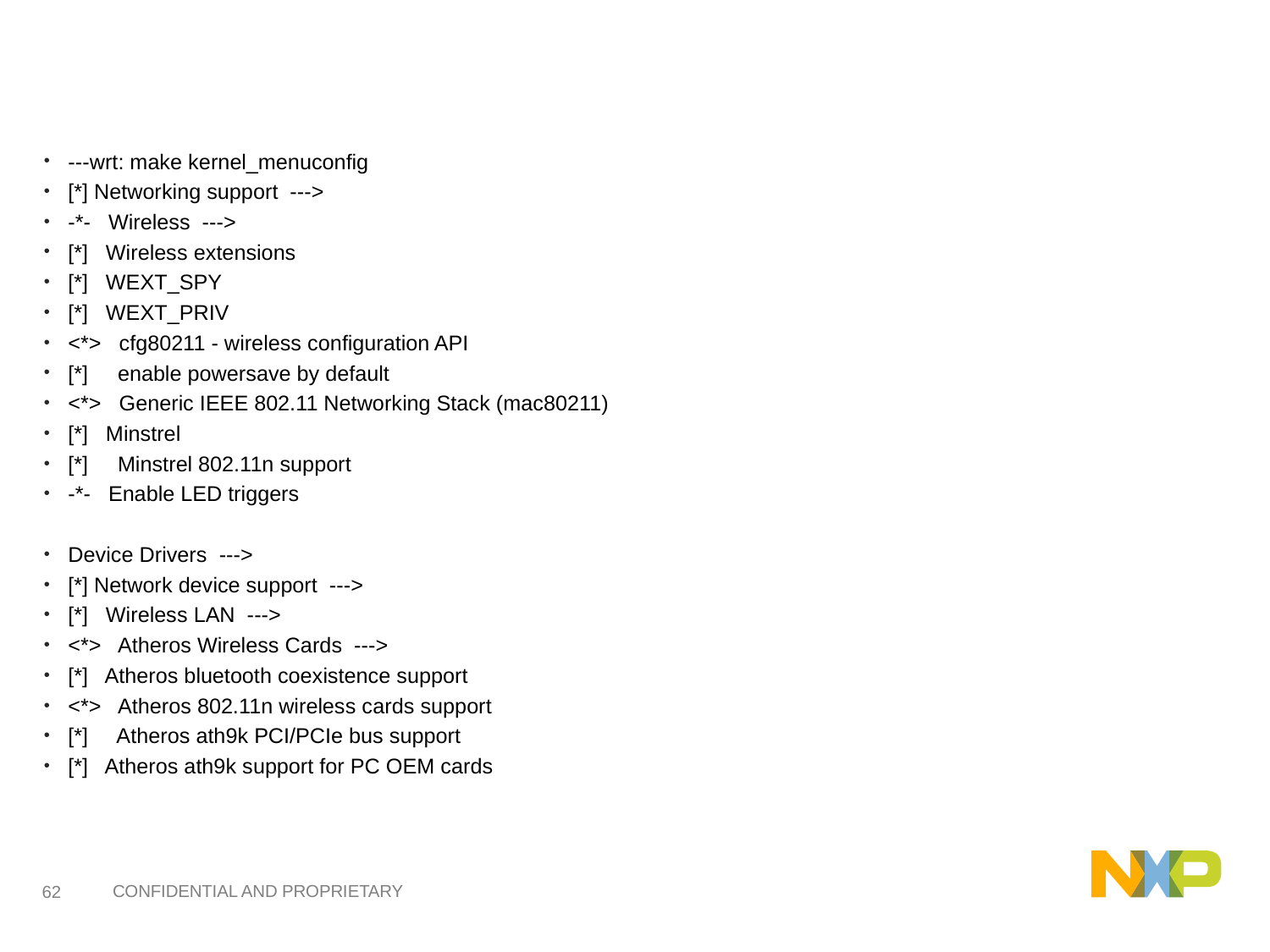

#
---wrt: make kernel_menuconfig
[*] Networking support  --->
-*-   Wireless  --->
[*]   Wireless extensions
[*]   WEXT_SPY
[*]   WEXT_PRIV
<*>   cfg80211 - wireless configuration API
[*]     enable powersave by default
<*>   Generic IEEE 802.11 Networking Stack (mac80211)
[*]   Minstrel
[*]     Minstrel 802.11n support
-*-   Enable LED triggers

Device Drivers  --->
[*] Network device support  --->
[*]   Wireless LAN  --->
<*>   Atheros Wireless Cards  --->
[*]   Atheros bluetooth coexistence support
<*>   Atheros 802.11n wireless cards support
[*]     Atheros ath9k PCI/PCIe bus support
[*]   Atheros ath9k support for PC OEM cards